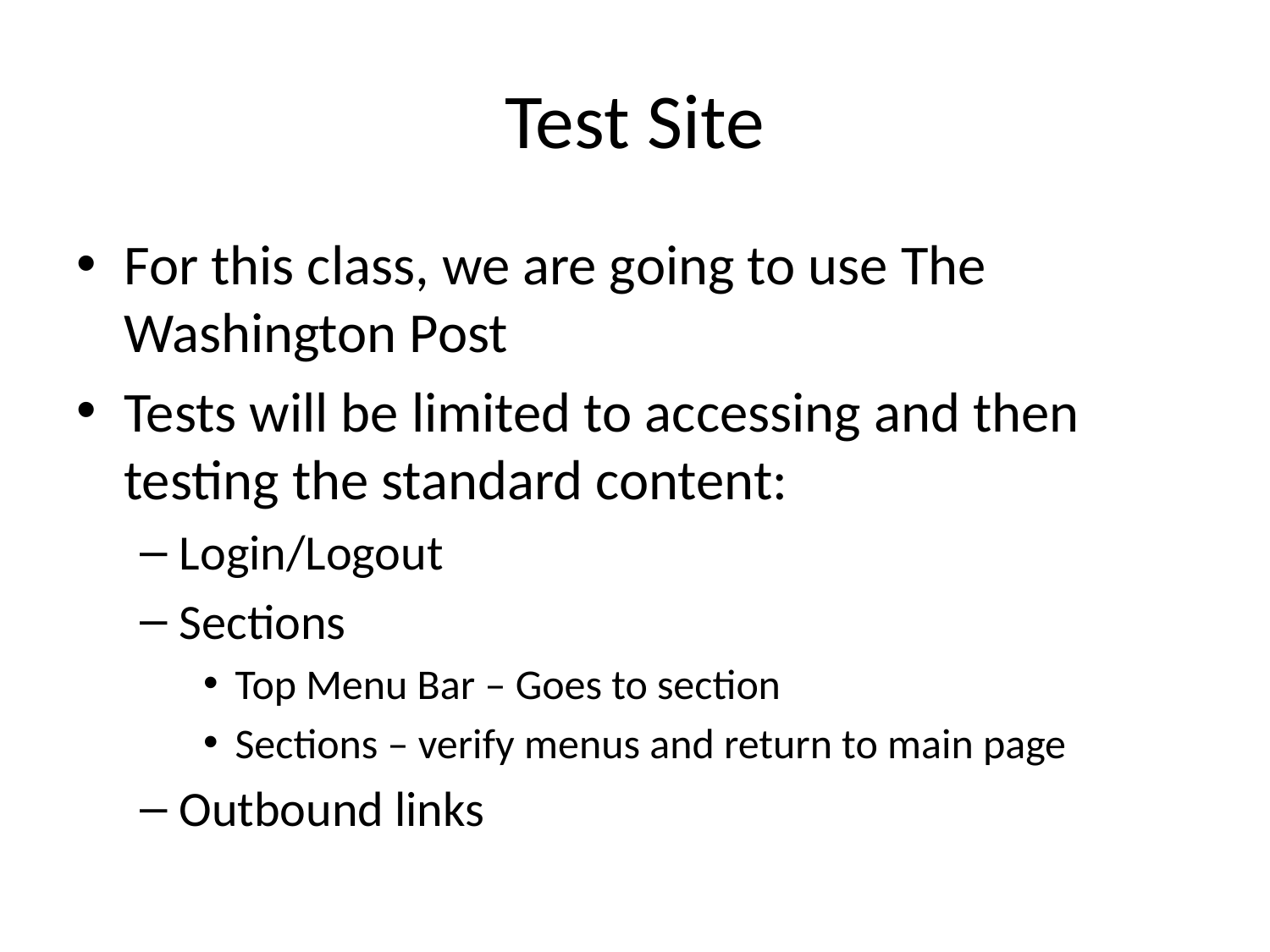

# Test Site
For this class, we are going to use The Washington Post
Tests will be limited to accessing and then testing the standard content:
Login/Logout
Sections
Top Menu Bar – Goes to section
Sections – verify menus and return to main page
Outbound links